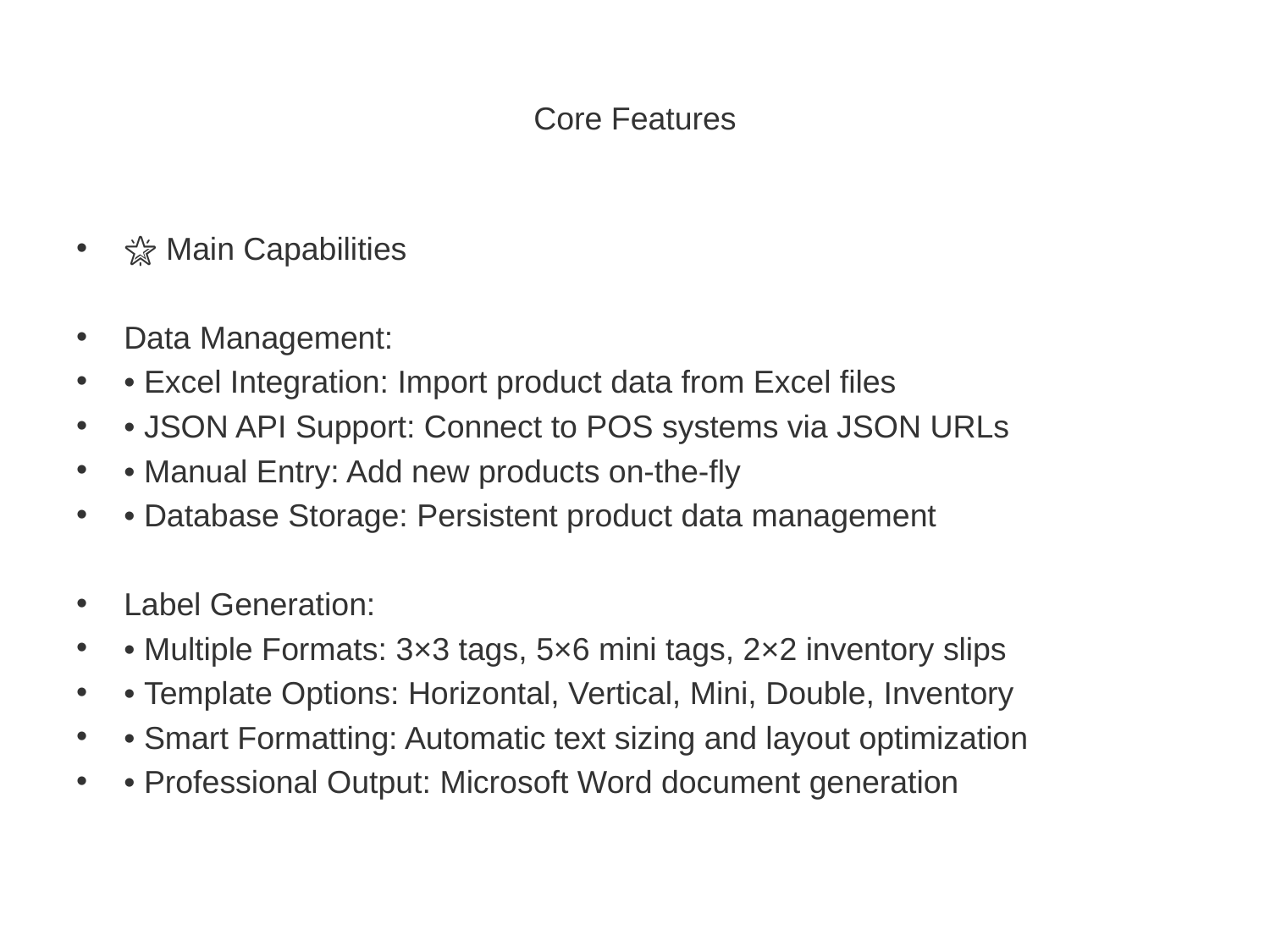

# Core Features
🌟 Main Capabilities

Data Management:
• Excel Integration: Import product data from Excel files
• JSON API Support: Connect to POS systems via JSON URLs
• Manual Entry: Add new products on-the-fly
• Database Storage: Persistent product data management

Label Generation:
• Multiple Formats: 3×3 tags, 5×6 mini tags, 2×2 inventory slips
• Template Options: Horizontal, Vertical, Mini, Double, Inventory
• Smart Formatting: Automatic text sizing and layout optimization
• Professional Output: Microsoft Word document generation